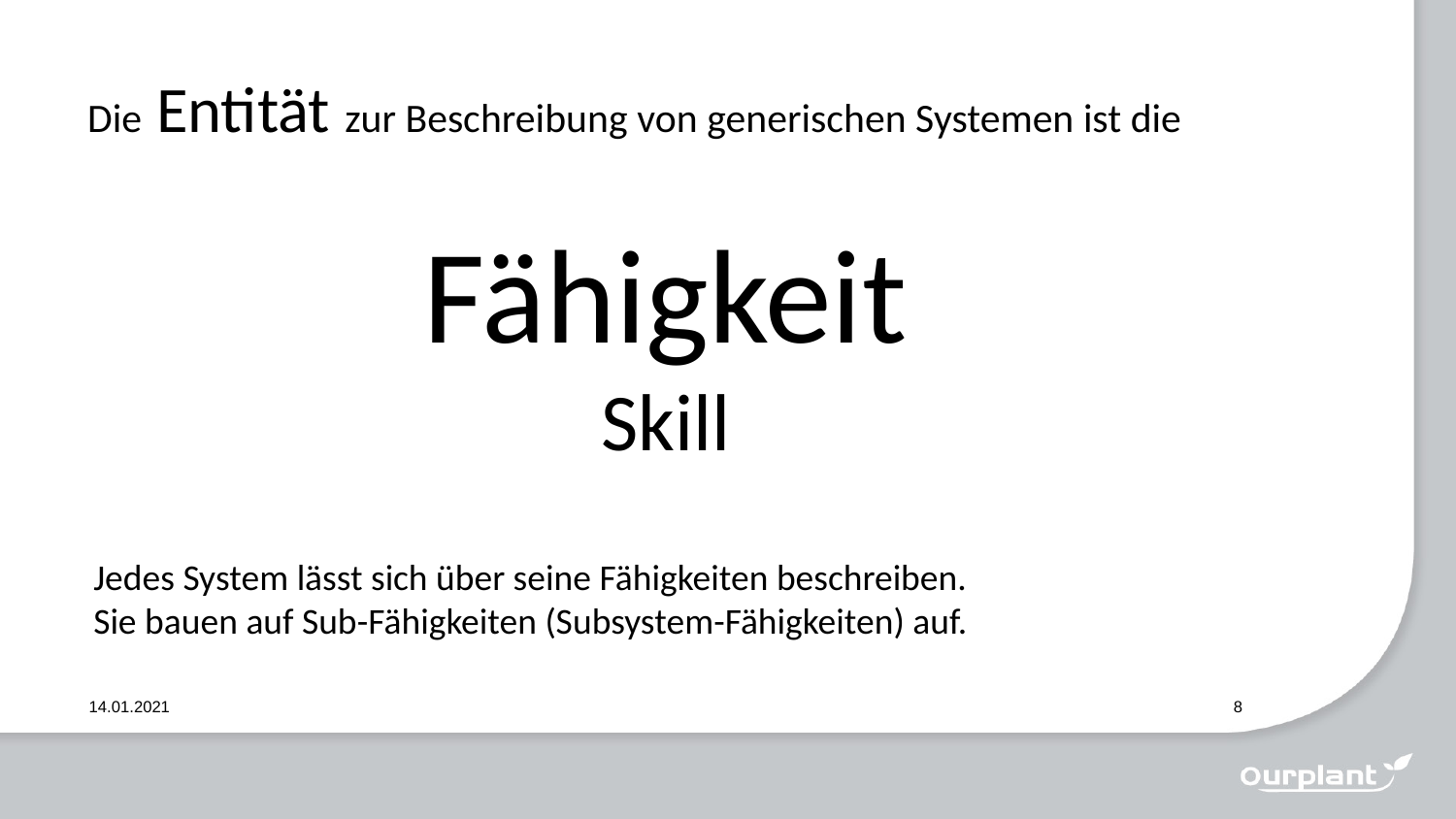

# Die Entität zur Beschreibung von generischen Systemen ist die
Fähigkeit
Skill
Jedes System lässt sich über seine Fähigkeiten beschreiben.
Sie bauen auf Sub-Fähigkeiten (Subsystem-Fähigkeiten) auf.
14.01.2021
8